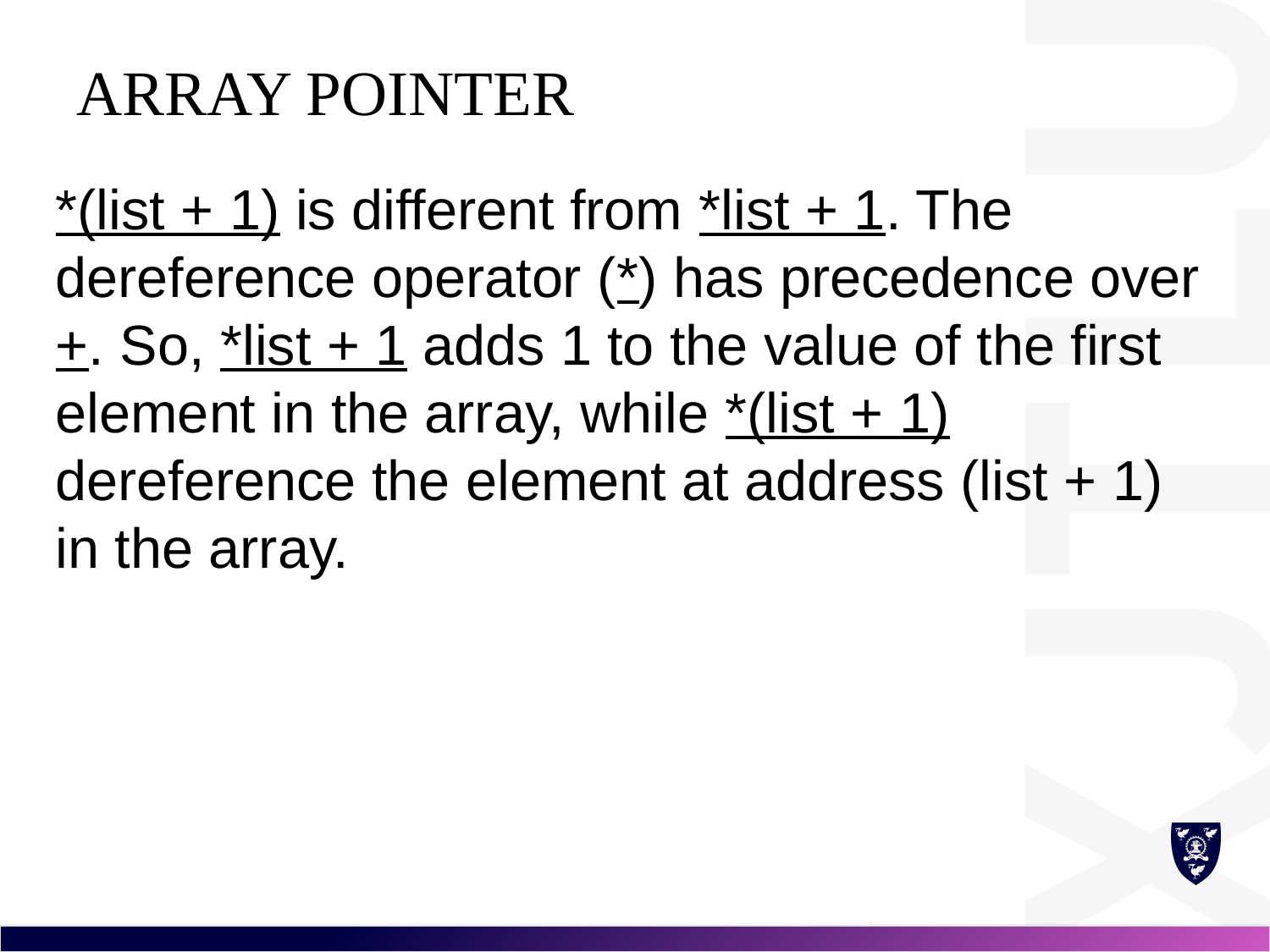

# Array Pointer
*(list + 1) is different from *list + 1. The dereference operator (*) has precedence over +. So, *list + 1 adds 1 to the value of the first element in the array, while *(list + 1) dereference the element at address (list + 1) in the array.
18